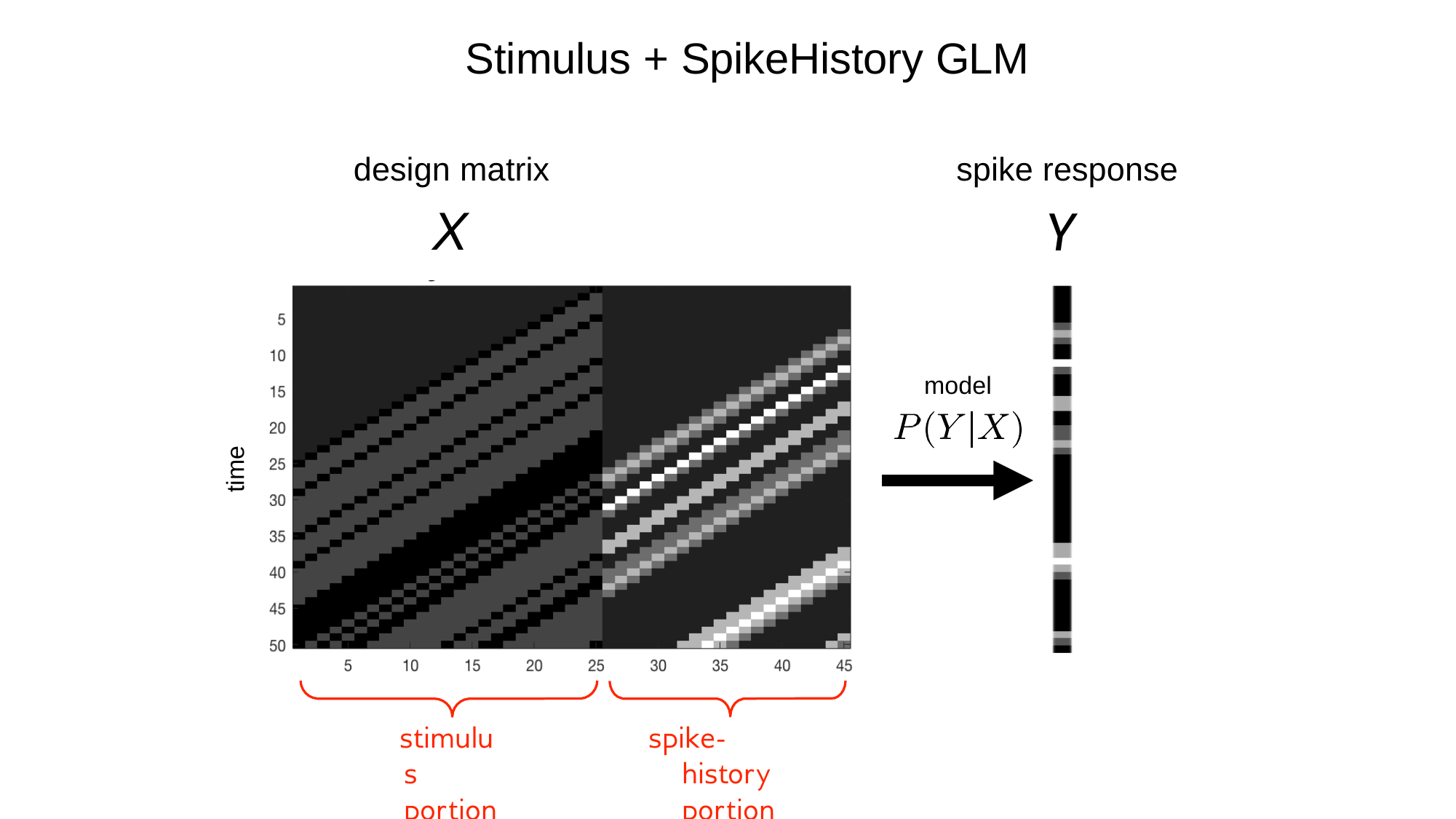

Stimulus + SpikeHistory GLM
design matrix
X
spike response
Y

model
model

time

stimulus portion
spike-history portion